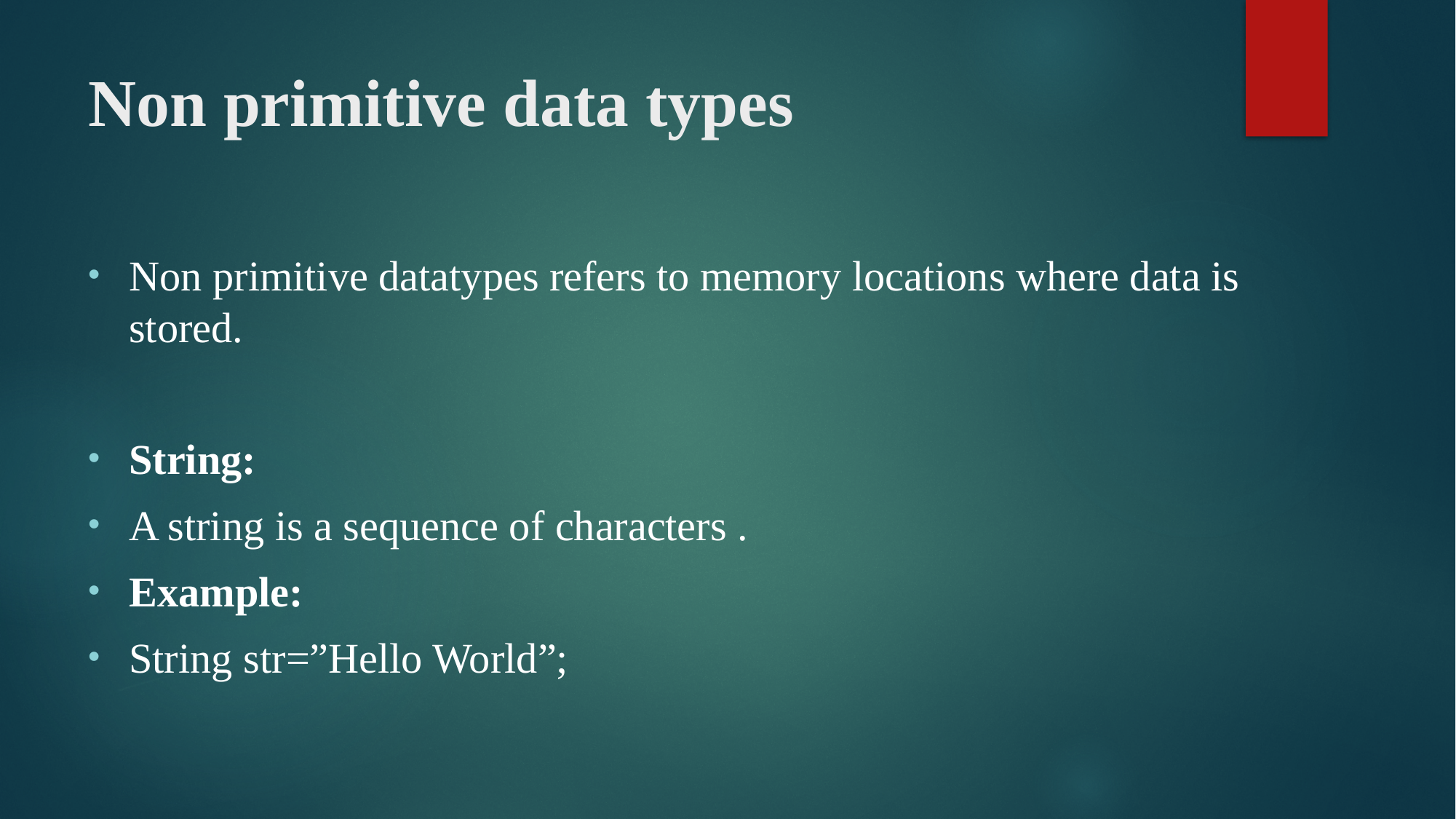

# Non primitive data types
Non primitive datatypes refers to memory locations where data is stored.

String:
A string is a sequence of characters .
Example:
String str=”Hello World”;